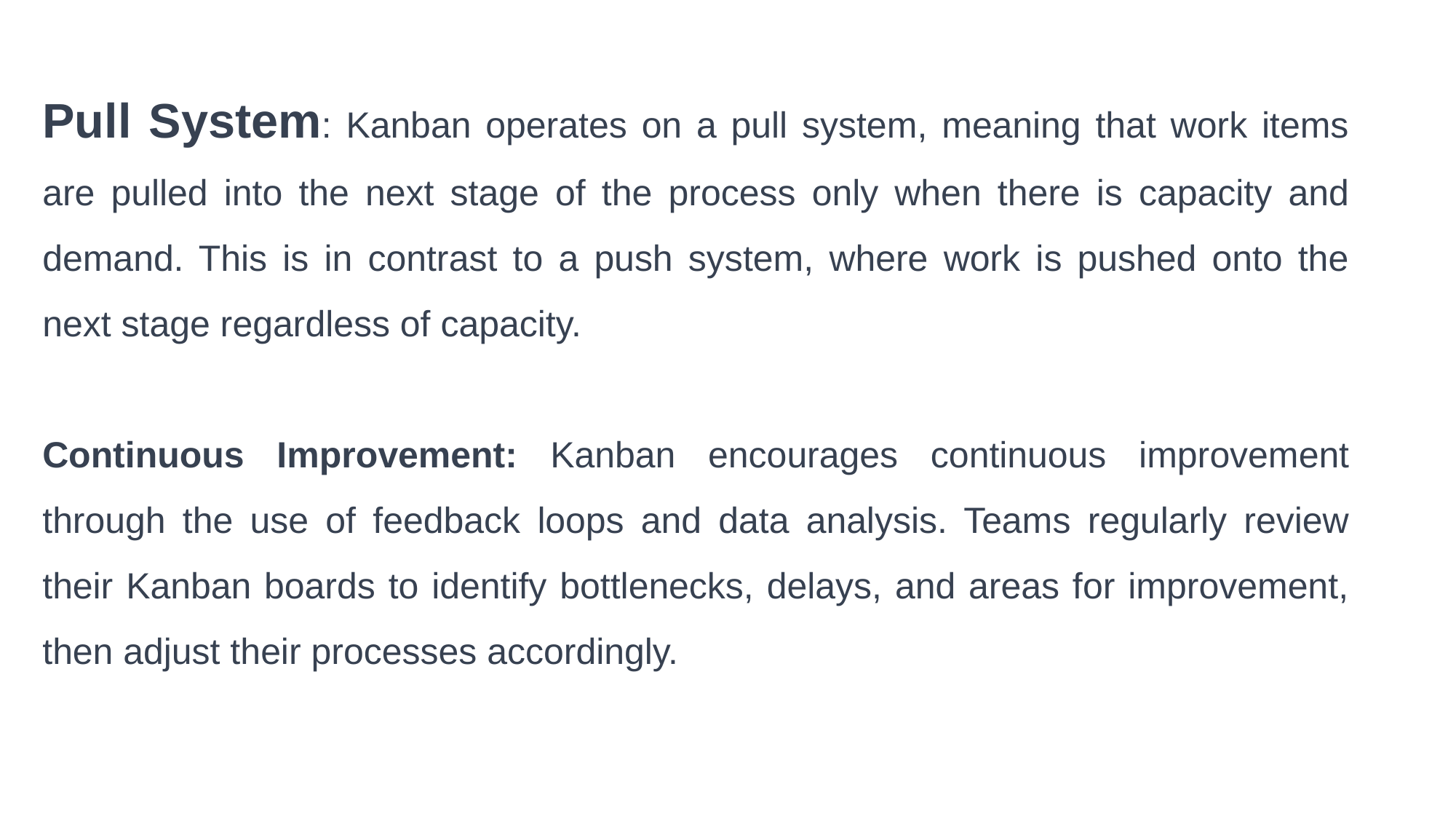

Pull System: Kanban operates on a pull system, meaning that work items are pulled into the next stage of the process only when there is capacity and demand. This is in contrast to a push system, where work is pushed onto the next stage regardless of capacity.

Continuous Improvement: Kanban encourages continuous improvement through the use of feedback loops and data analysis. Teams regularly review their Kanban boards to identify bottlenecks, delays, and areas for improvement, then adjust their processes accordingly.